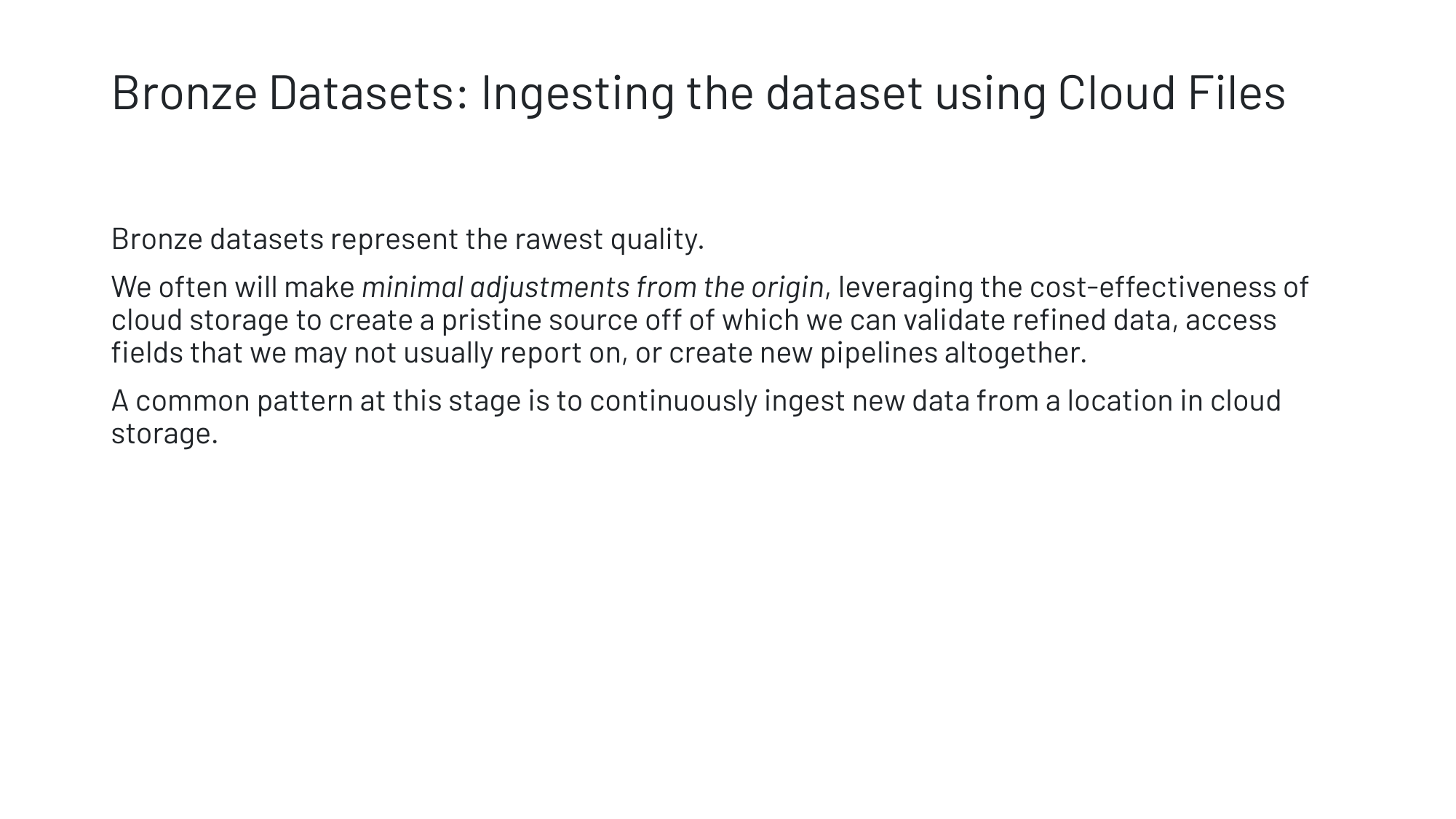

# Bronze Datasets: Ingesting the dataset using Cloud Files
Bronze datasets represent the rawest quality.
We often will make minimal adjustments from the origin, leveraging the cost-effectiveness of cloud storage to create a pristine source off of which we can validate refined data, access fields that we may not usually report on, or create new pipelines altogether.
A common pattern at this stage is to continuously ingest new data from a location in cloud storage.